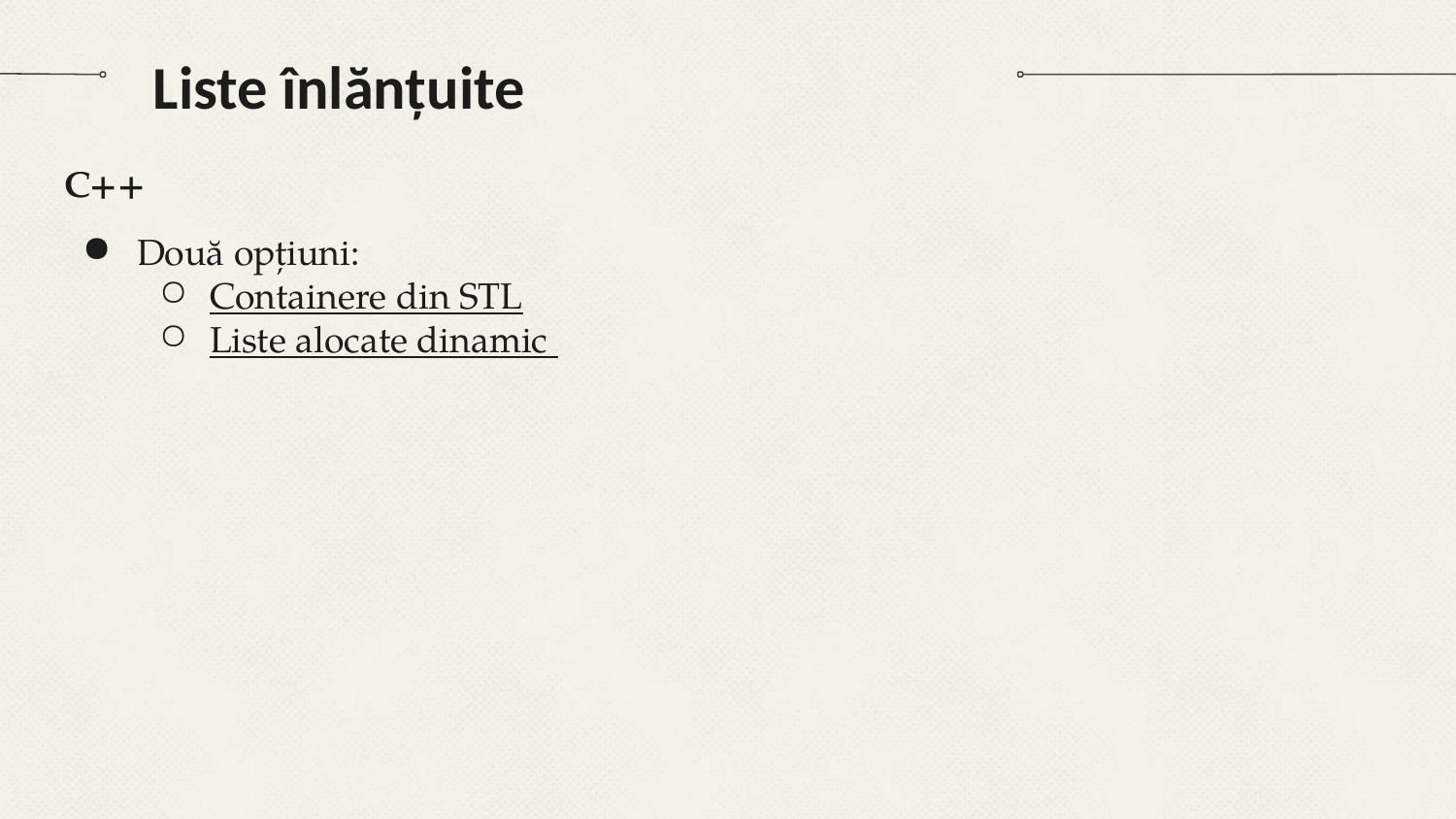

# Liste înlănțuite
C++
Două opțiuni:
Containere din STL
Liste alocate dinamic